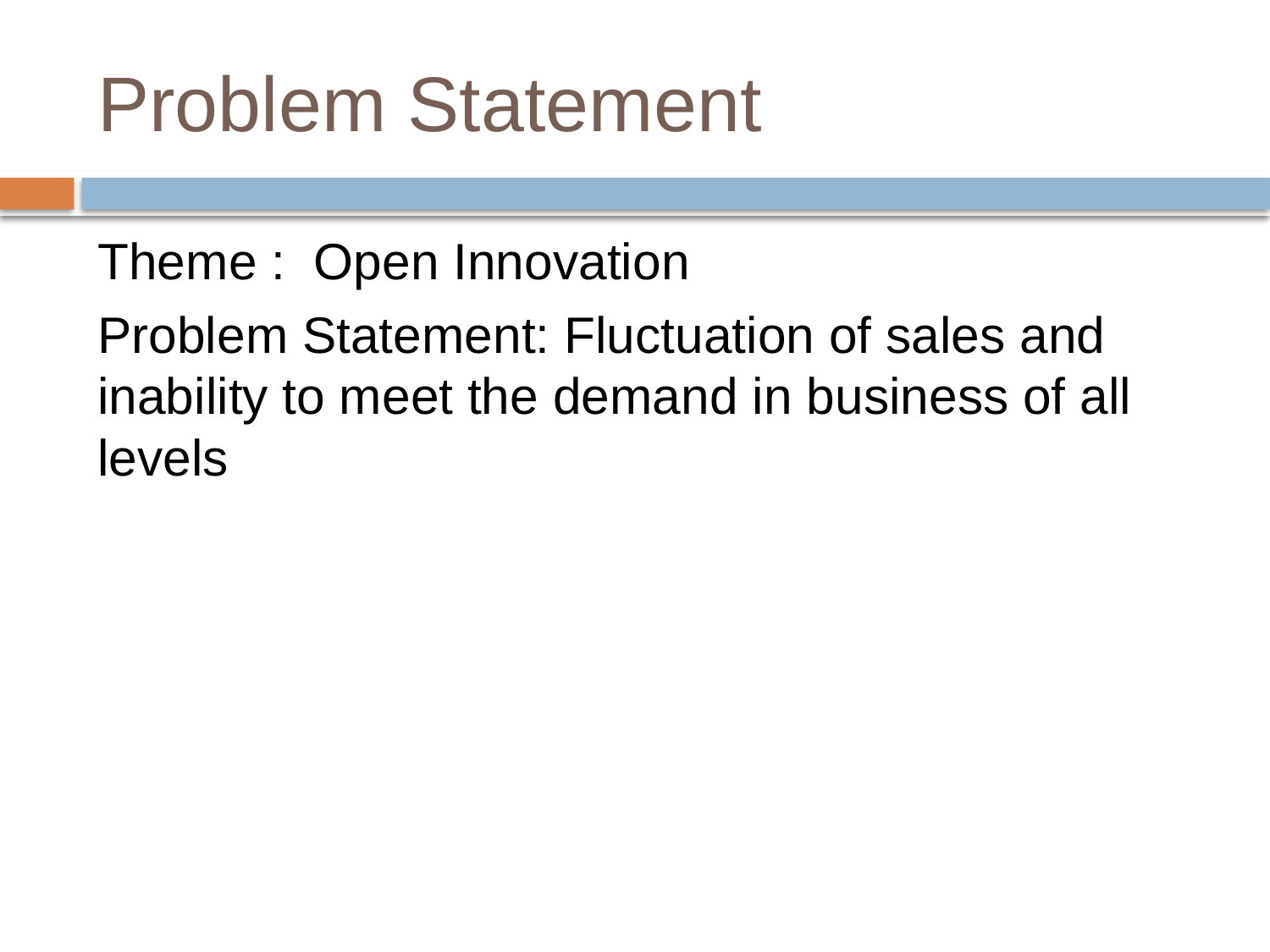

# Problem Statement
Theme :  Open Innovation
Problem Statement: Fluctuation of sales and inability to meet the demand in business of all levels